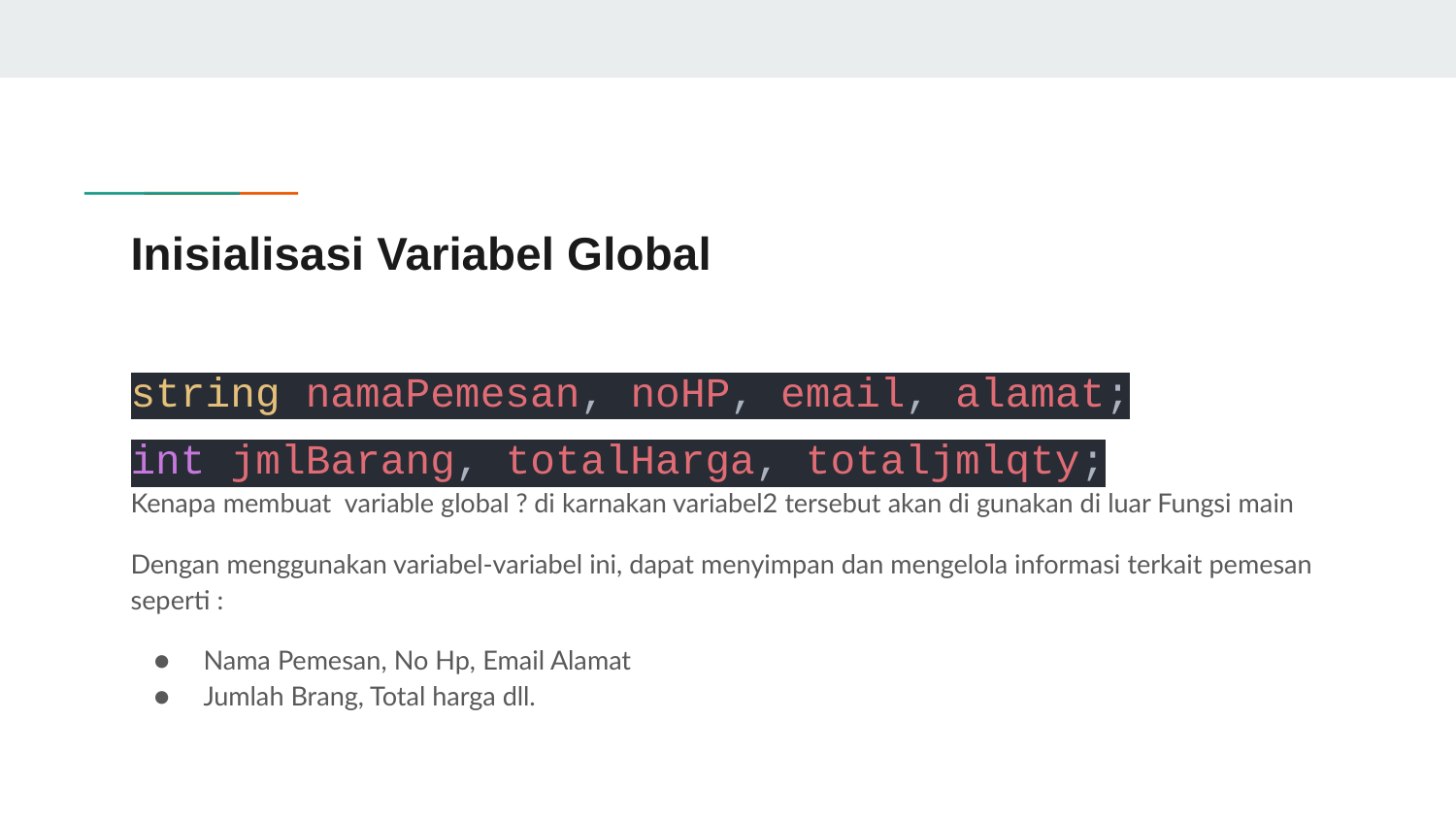

# Inisialisasi Variabel Global
string namaPemesan, noHP, email, alamat;
int jmlBarang, totalHarga, totaljmlqty;
Kenapa membuat  variable global ? di karnakan variabel2 tersebut akan di gunakan di luar Fungsi main
Dengan menggunakan variabel-variabel ini, dapat menyimpan dan mengelola informasi terkait pemesan seperti :
Nama Pemesan, No Hp, Email Alamat
Jumlah Brang, Total harga dll.